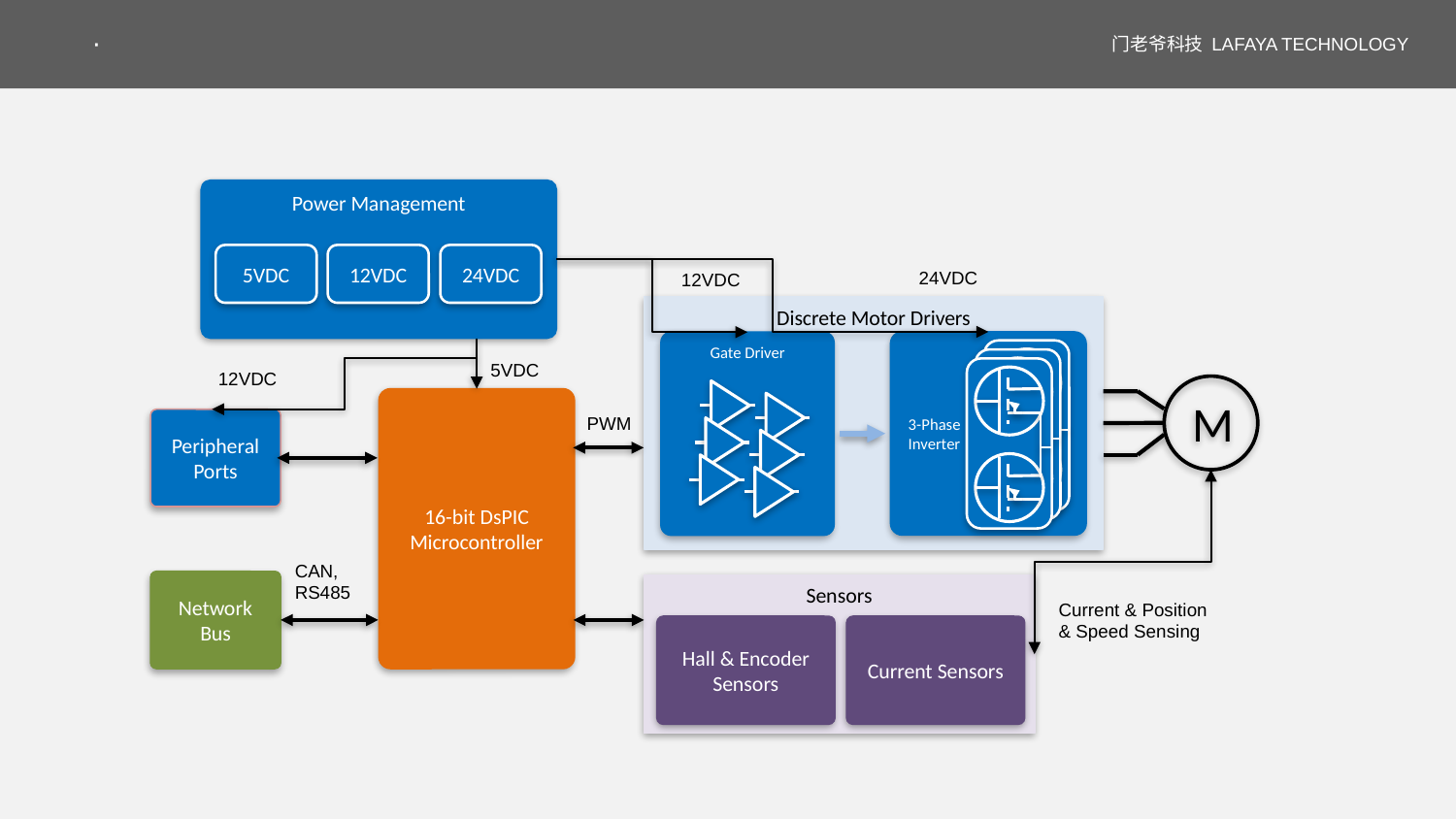

# ·

Power Management
5VDC
12VDC
24VDC
Discrete Motor Drivers
3-Phase
Inverter

Gate Driver

M
16-bit DsPIC
Microcontroller
Peripheral
Ports
CAN,
RS485
Network Bus
Sensors
Current Sensors
Hall & Encoder
Sensors
Current & Position
& Speed Sensing
24VDC
12VDC
5VDC
12VDC
PWM